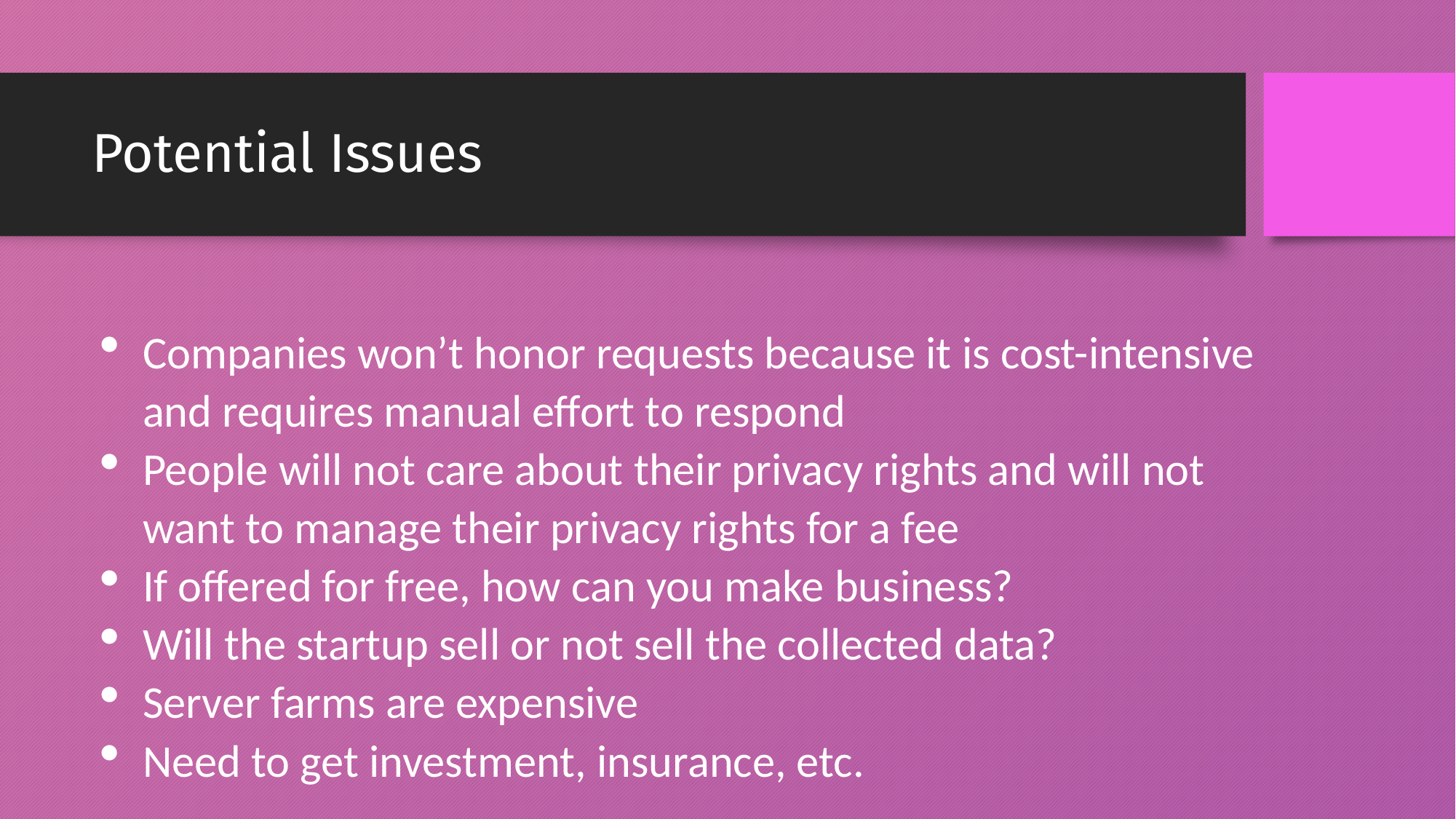

# Potential Issues
Companies won’t honor requests because it is cost-intensive and requires manual effort to respond
People will not care about their privacy rights and will not want to manage their privacy rights for a fee
If offered for free, how can you make business?
Will the startup sell or not sell the collected data?
Server farms are expensive
Need to get investment, insurance, etc.